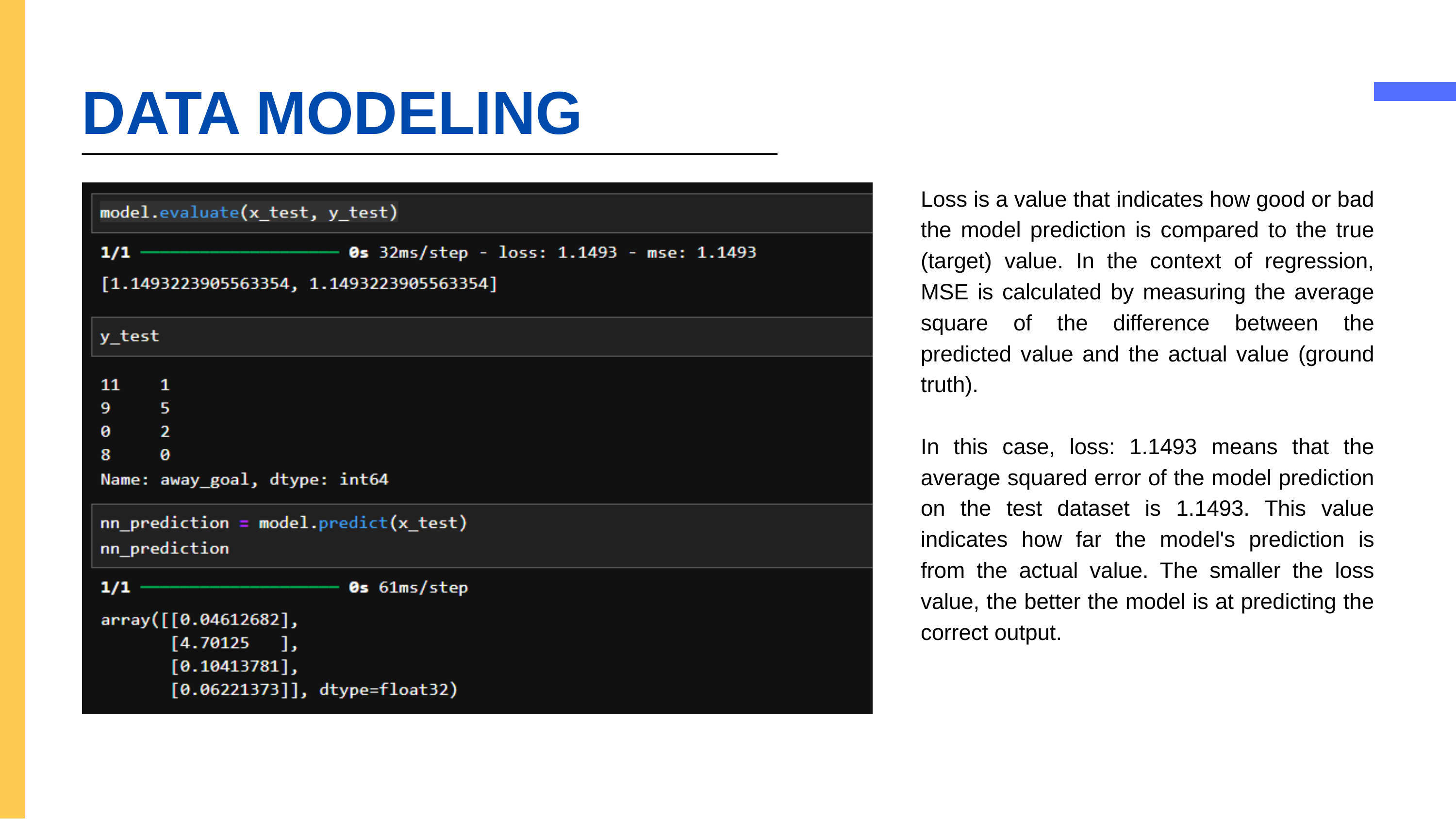

DATA MODELING

Loss is a value that indicates how good or bad the model prediction is compared to the true (target) value. In the context of regression, MSE is calculated by measuring the average square of the difference between the predicted value and the actual value (ground truth).

In this case, loss: 1.1493 means that the average squared error of the model prediction on the test dataset is 1.1493. This value indicates how far the model's prediction is from the actual value. The smaller the loss value, the better the model is at predicting the correct output.